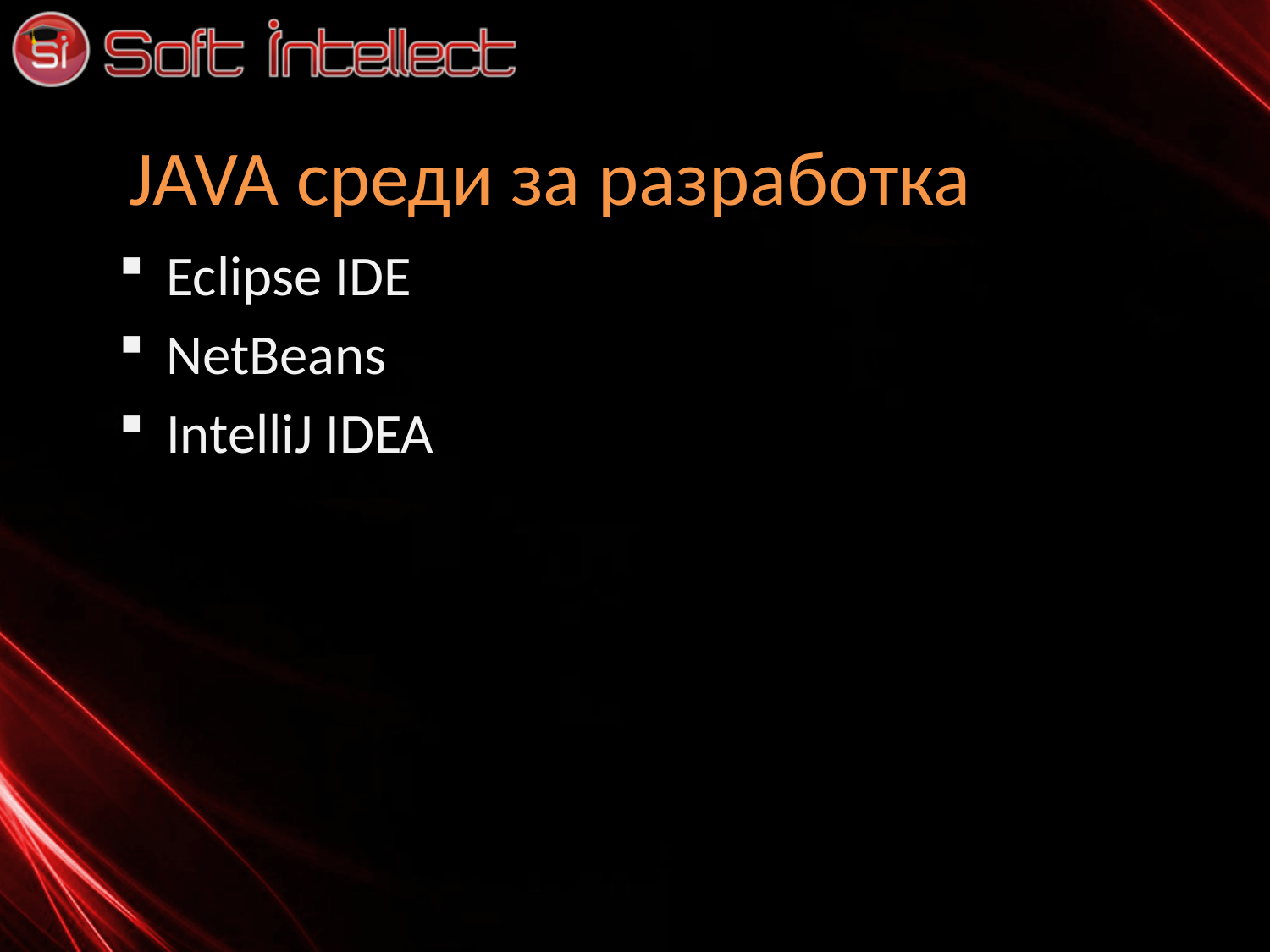

# JAVA среди за разработка
Eclipse IDE
NetBeans
IntelliJ IDEA